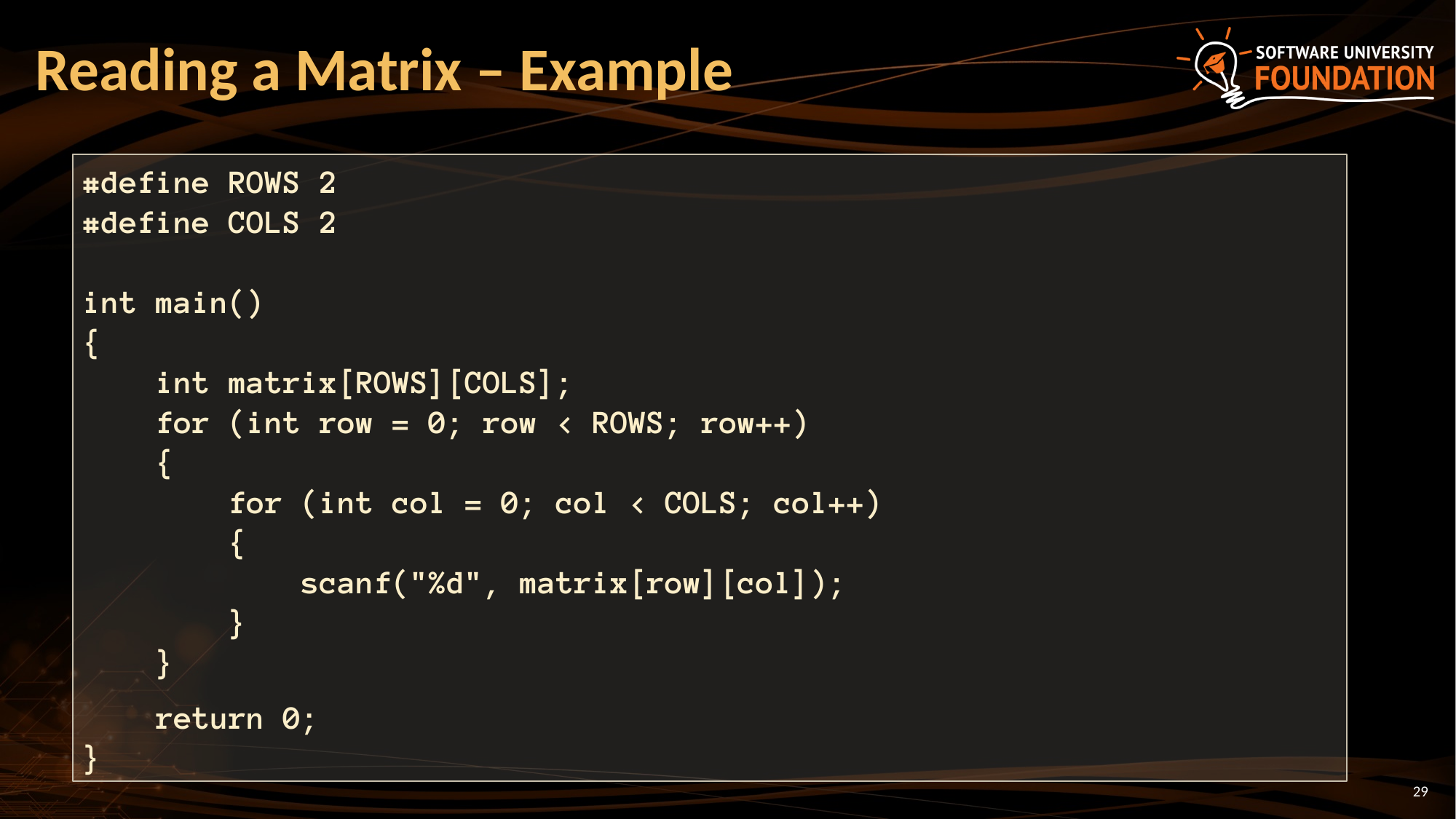

# Reading a Matrix – Example
#define ROWS 2
#define COLS 2

int main()
{
    int matrix[ROWS][COLS];
    for (int row = 0; row < ROWS; row++)
    {
        for (int col = 0; col < COLS; col++)
        {
            scanf("%d", matrix[row][col]);
        }
    }
    return 0;
}
29